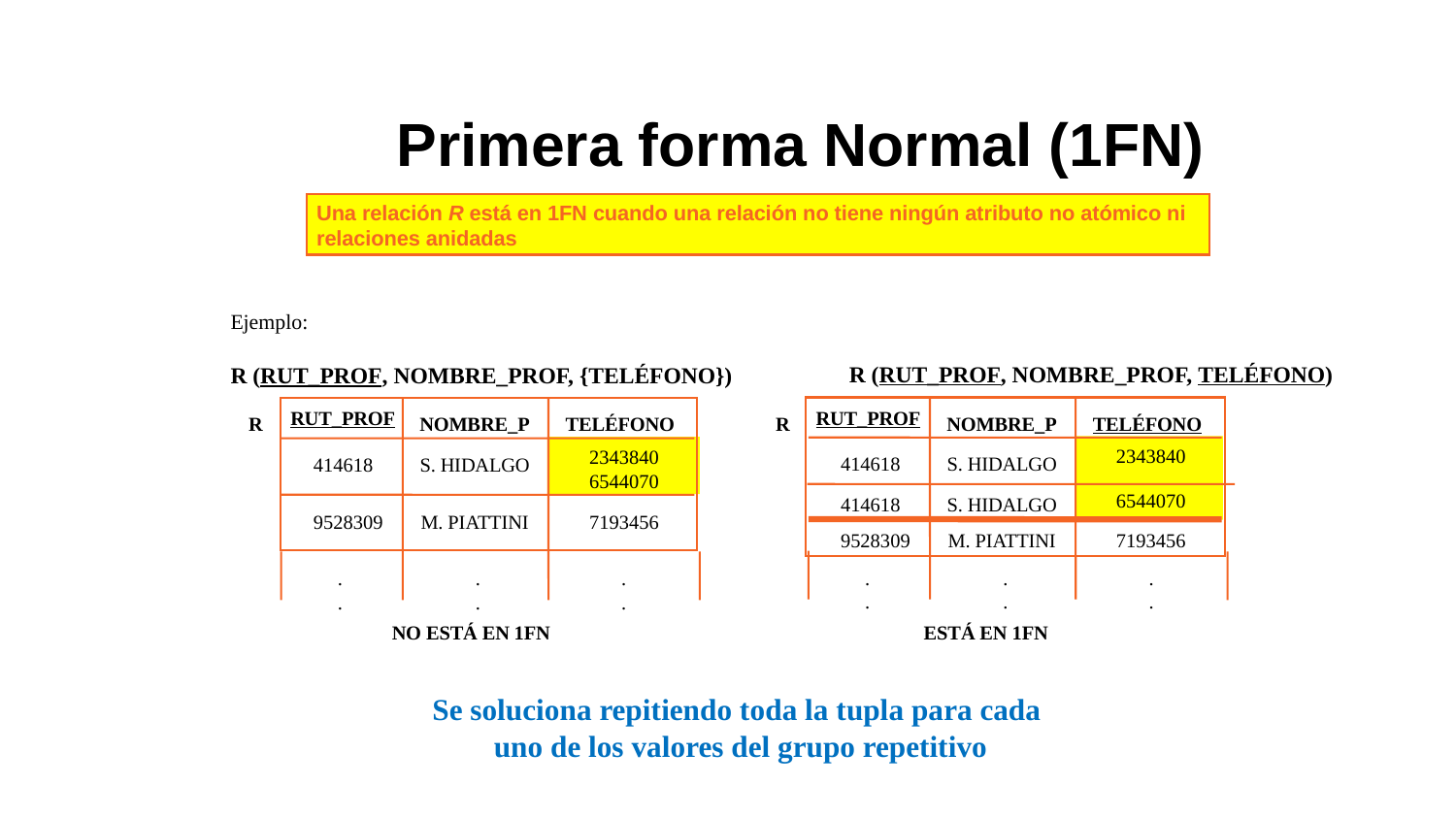

# Primera forma Normal (1FN)
Una relación R está en 1FN cuando una relación no tiene ningún atributo no atómico ni relaciones anidadas

	R (RUT_PROF, NOMBRE_PROF, TELÉFONO)
Ejemplo:

R (RUT_PROF, NOMBRE_PROF, {TELÉFONO})

RUT_PROF
RUT_PROF
R
NOMBRE_P
TELÉFONO
R
NOMBRE_P
TELÉFONO

2343840
2343840
414618
S. HIDALGO
414618
S. HIDALGO
6544070
6544070

414618
S. HIDALGO

9528309
M. PIATTINI
7193456

9528309
M. PIATTINI
7193456

.
.
.
.
.
.
.
.
.
.
.
.
NO ESTÁ EN 1FN
 ESTÁ EN 1FN
Se soluciona repitiendo toda la tupla para cada  uno de los valores del grupo repetitivo